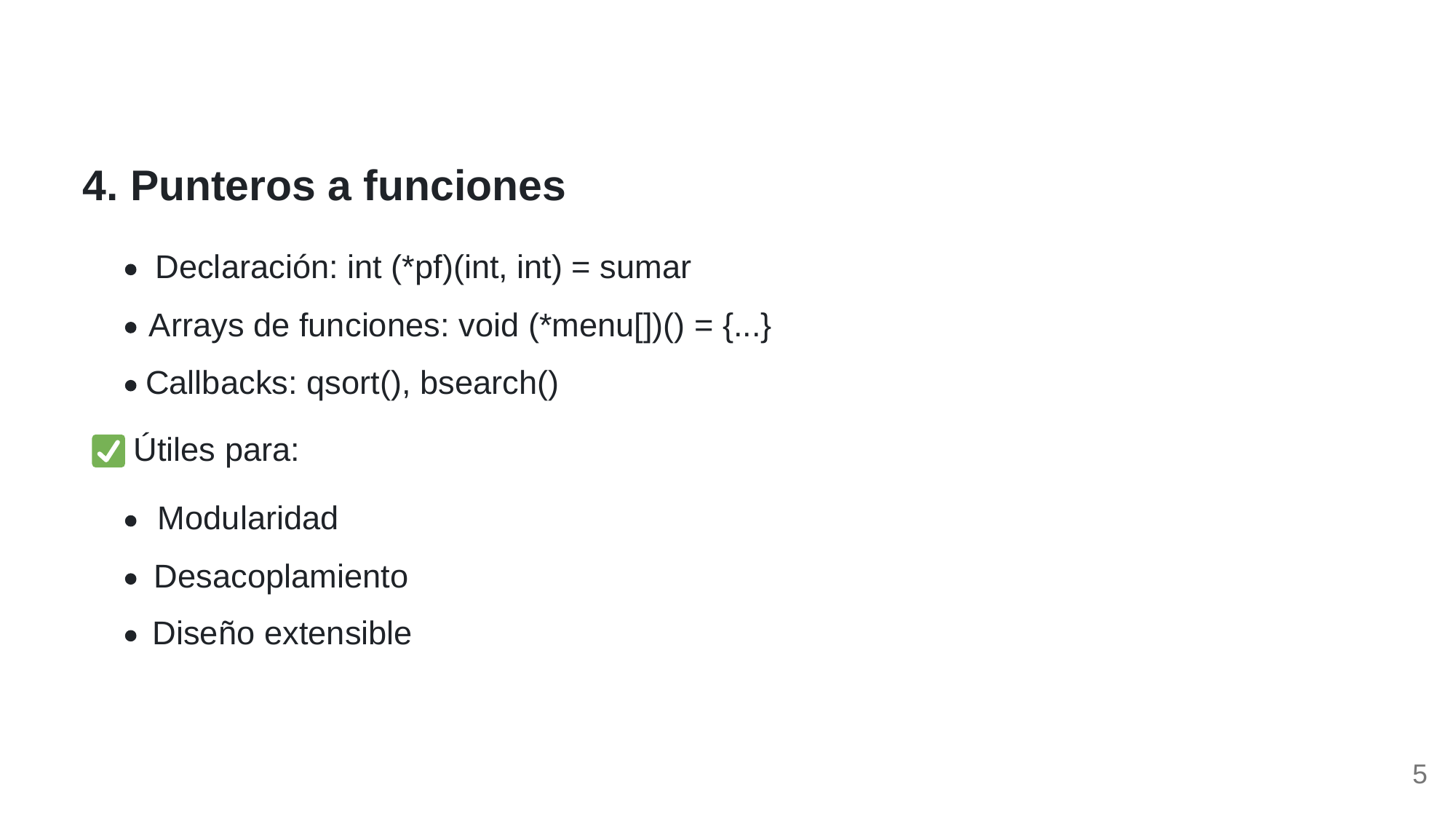

4. Punteros a funciones
Declaración: int (*pf)(int, int) = sumar

Arrays de funciones: void (*menu[])() = {...}

Callbacks: qsort(), bsearch()

 Útiles para:

Modularidad

Desacoplamiento

Diseño extensible

5